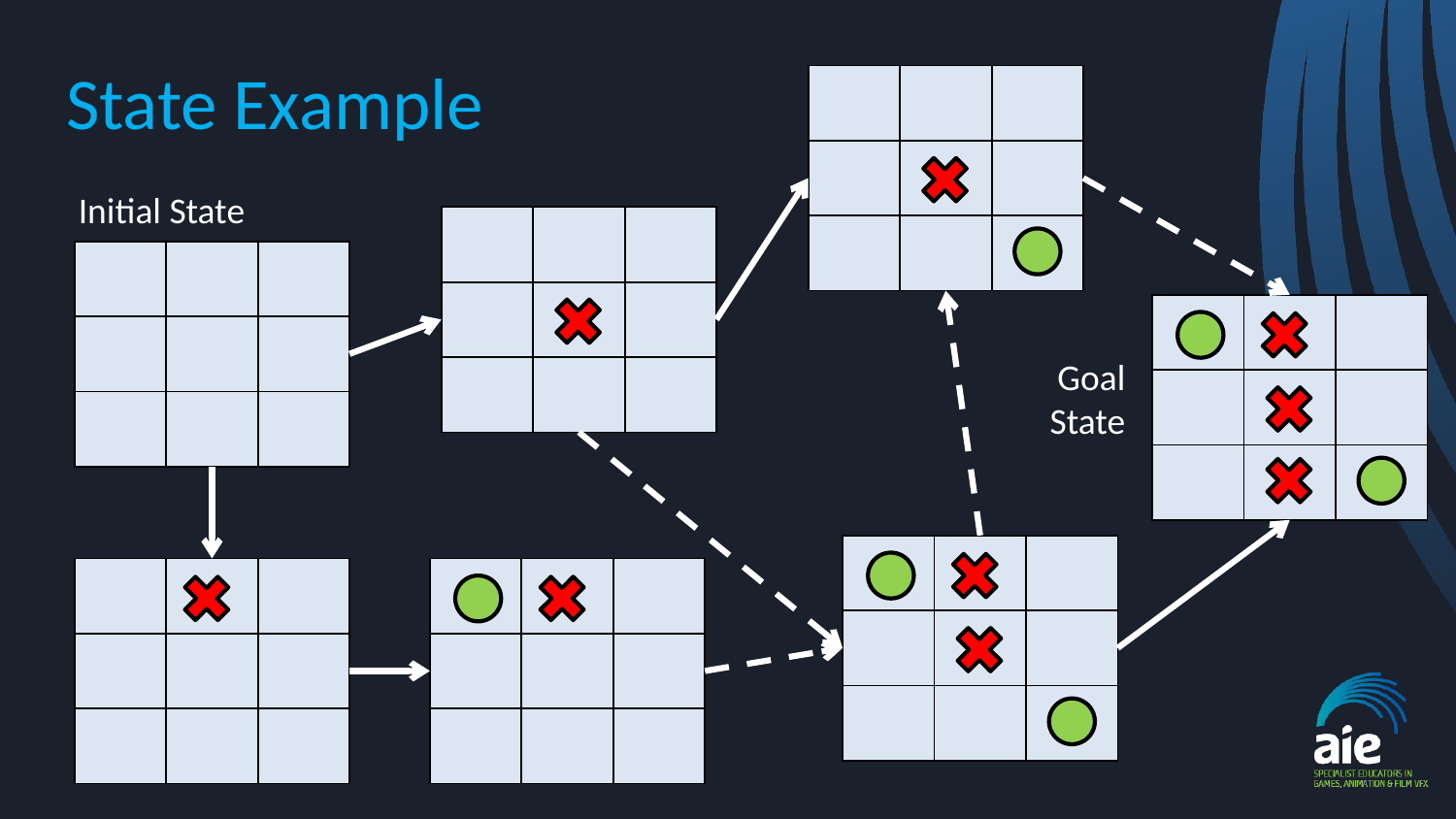

# State Example
|  |  |  |
| --- | --- | --- |
|  |  |  |
|  |  |  |

Initial State
|  |  |  |
| --- | --- | --- |
|  |  |  |
|  |  |  |

|  |  |  |
| --- | --- | --- |
|  |  |  |
|  |  |  |

|  |  |  |
| --- | --- | --- |
|  |  |  |
|  |  |  |

Goal
State

|  |  |  |
| --- | --- | --- |
|  |  |  |
|  |  |  |

|  |  |  |
| --- | --- | --- |
|  |  |  |
|  |  |  |
|  |  |  |
| --- | --- | --- |
|  |  |  |
|  |  |  |